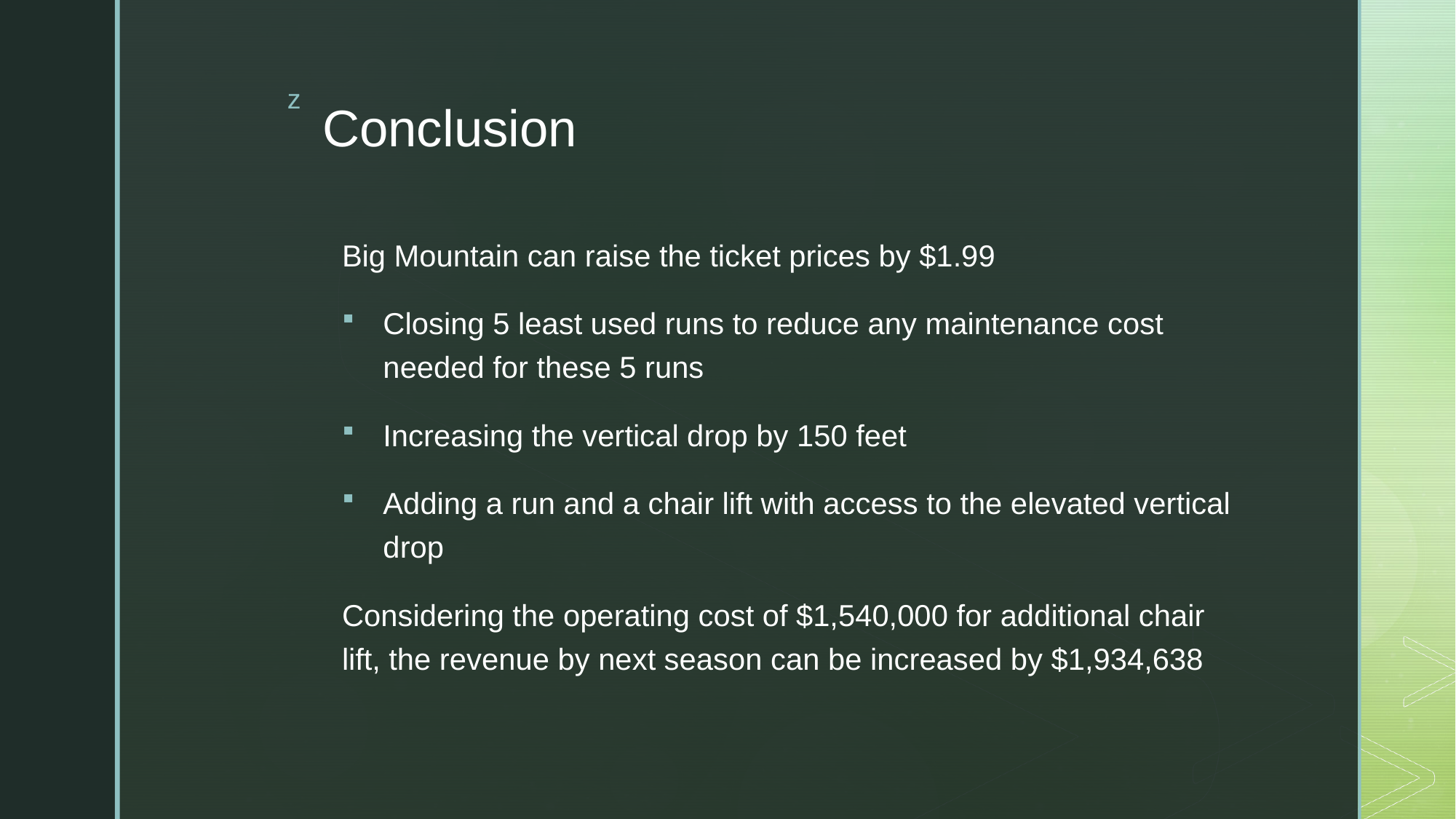

# Conclusion
Big Mountain can raise the ticket prices by $1.99
Closing 5 least used runs to reduce any maintenance cost needed for these 5 runs
Increasing the vertical drop by 150 feet
Adding a run and a chair lift with access to the elevated vertical drop
Considering the operating cost of $1,540,000 for additional chair lift, the revenue by next season can be increased by $1,934,638